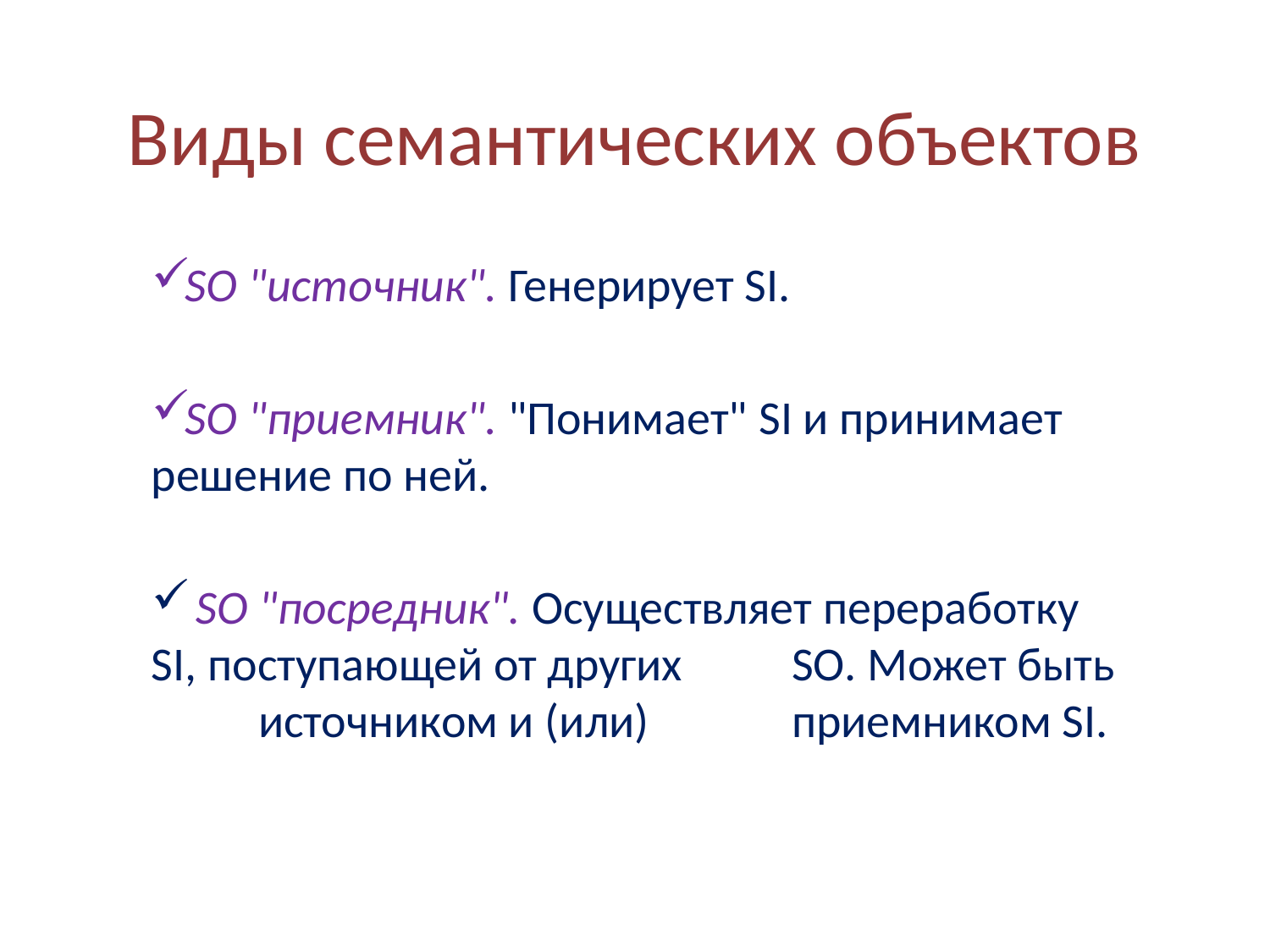

# Виды семантических объектов
SO "источник". Генерирует SI.

SO "приемник". "Понимает" SI и принимает 			решение по ней.

 SO "посредник". Осуществляет переработку 			SI, поступающей от других 			SO. Может быть  					источником и (или) 				приемником SI.